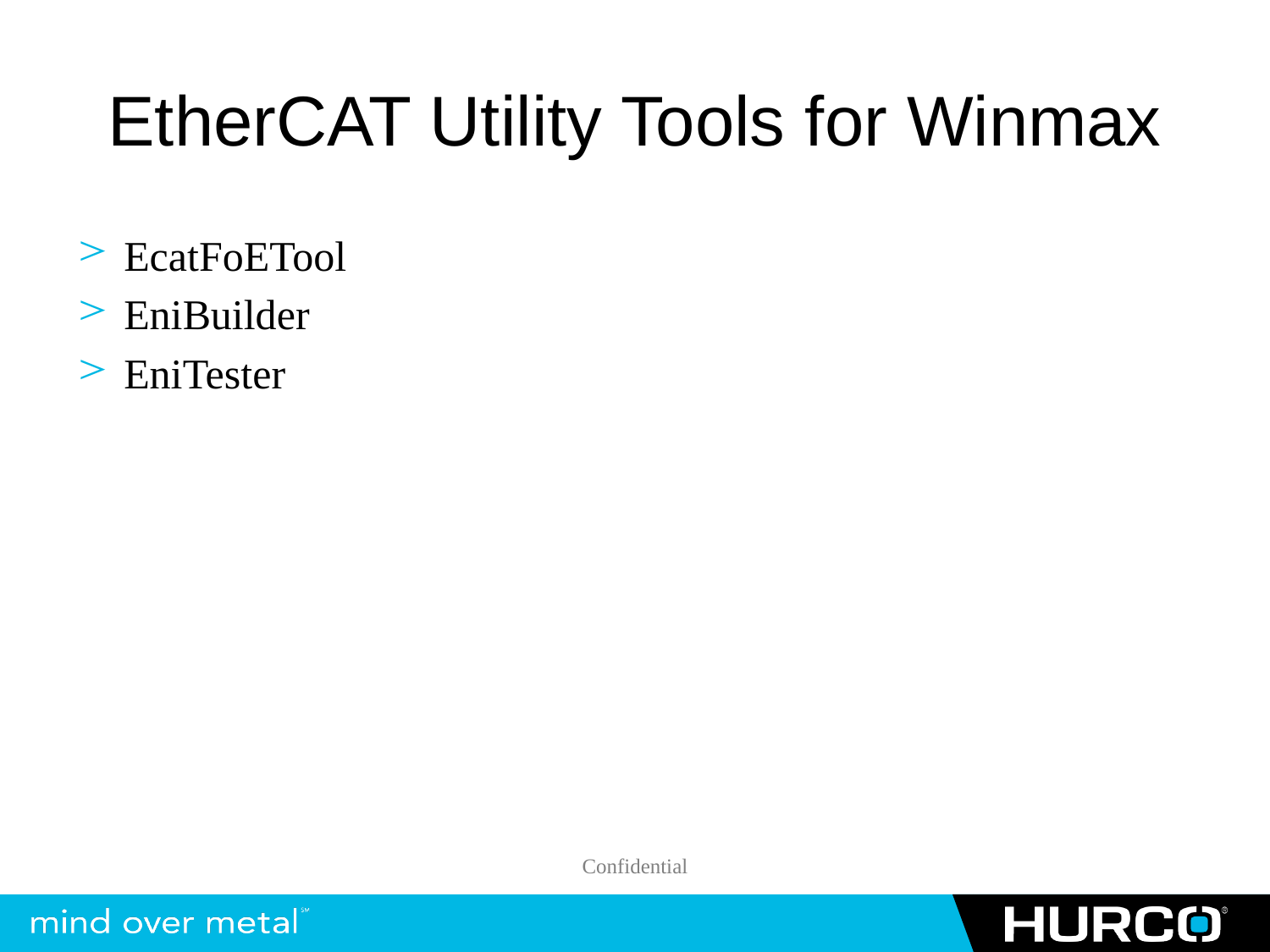

# EtherCAT Utility Tools for Winmax
EcatFoETool
EniBuilder
EniTester